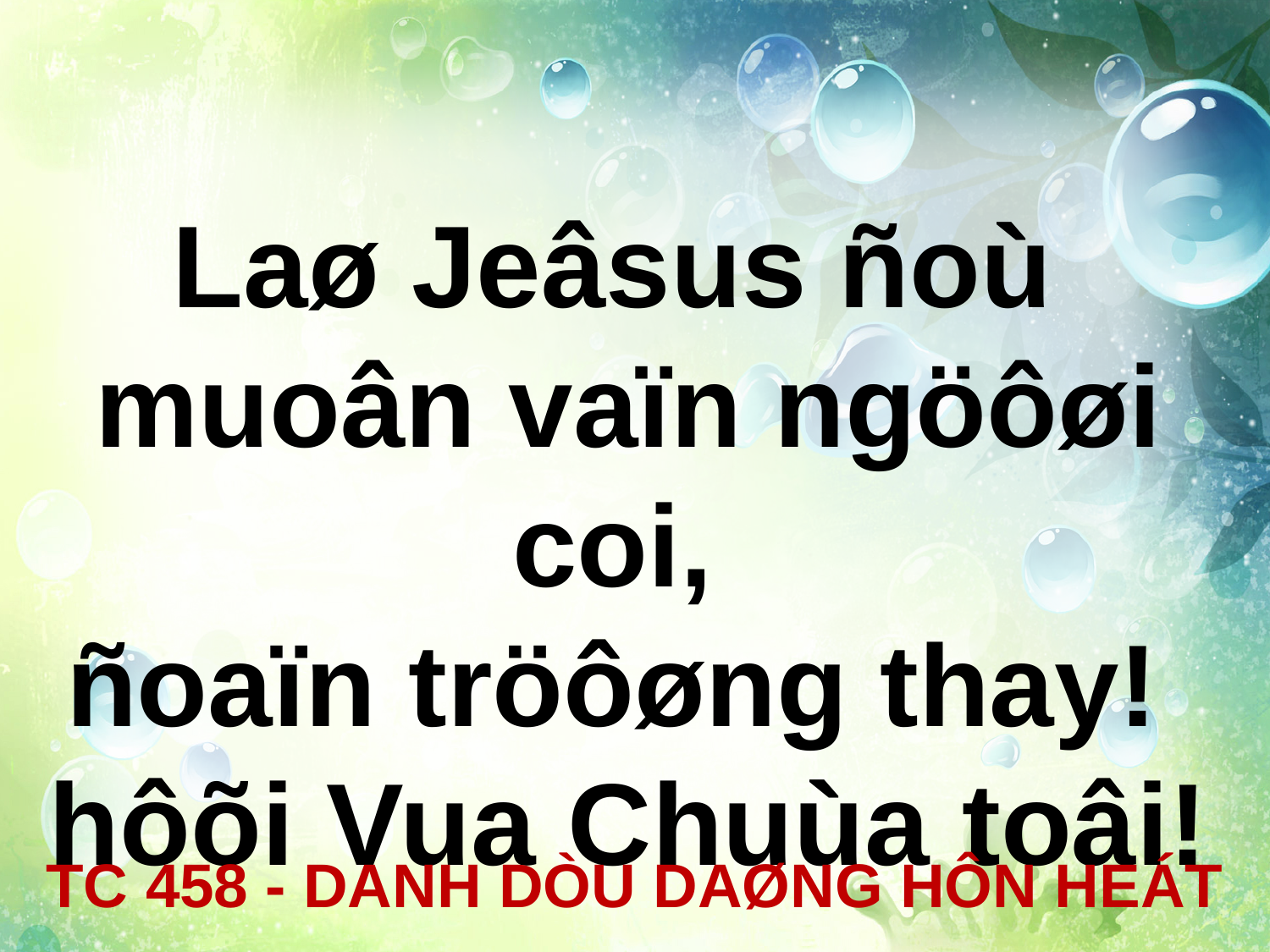

Laø Jeâsus ñoù
muoân vaïn ngöôøi coi,
ñoaïn tröôøng thay!
hôõi Vua Chuùa toâi!
TC 458 - DANH DÒU DAØNG HÔN HEÁT